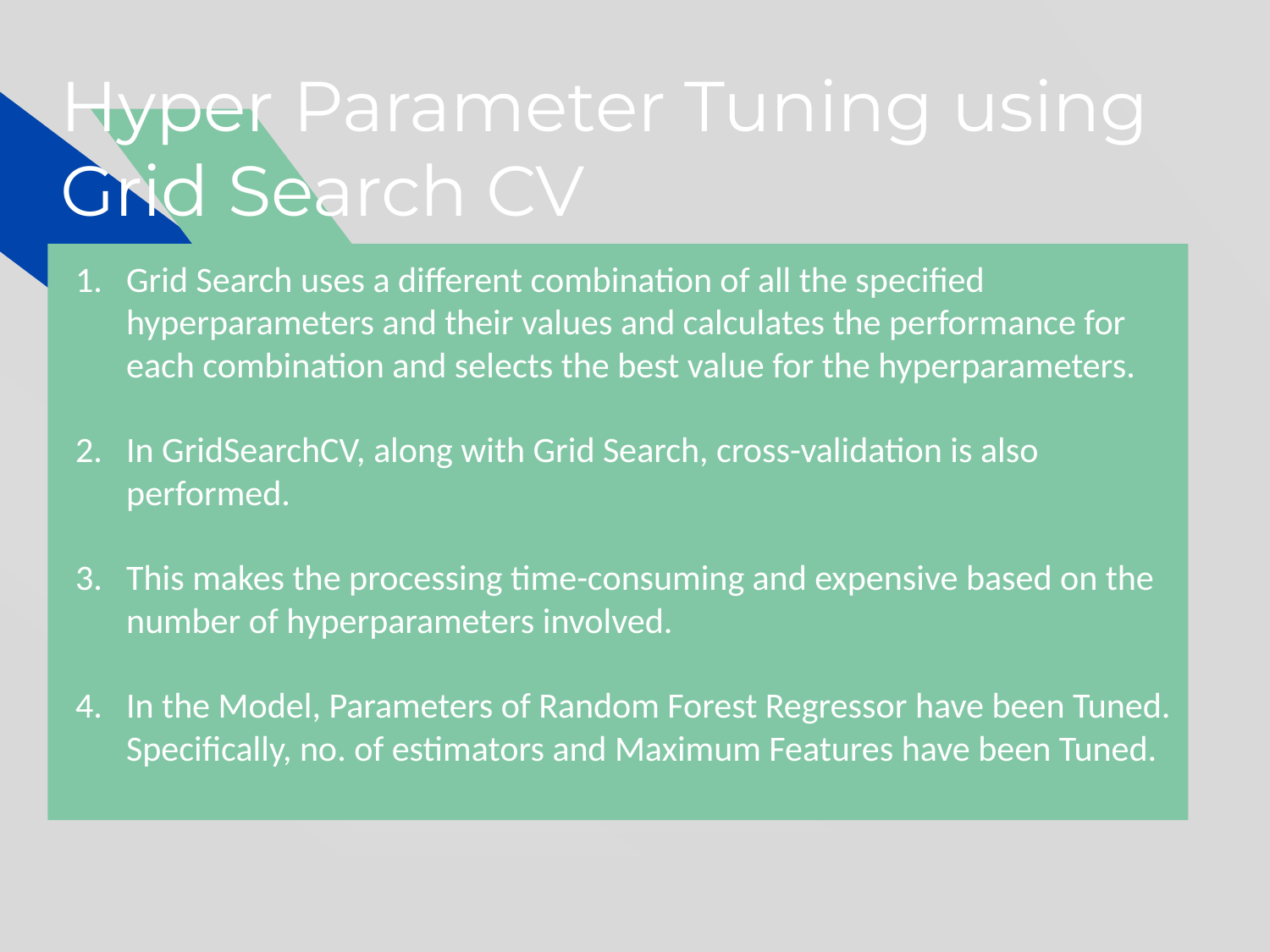

# Hyper Parameter Tuning using Grid Search CV
Grid Search uses a different combination of all the specified hyperparameters and their values and calculates the performance for each combination and selects the best value for the hyperparameters.

In GridSearchCV, along with Grid Search, cross-validation is also performed.

This makes the processing time-consuming and expensive based on the number of hyperparameters involved.

In the Model, Parameters of Random Forest Regressor have been Tuned. Specifically, no. of estimators and Maximum Features have been Tuned.